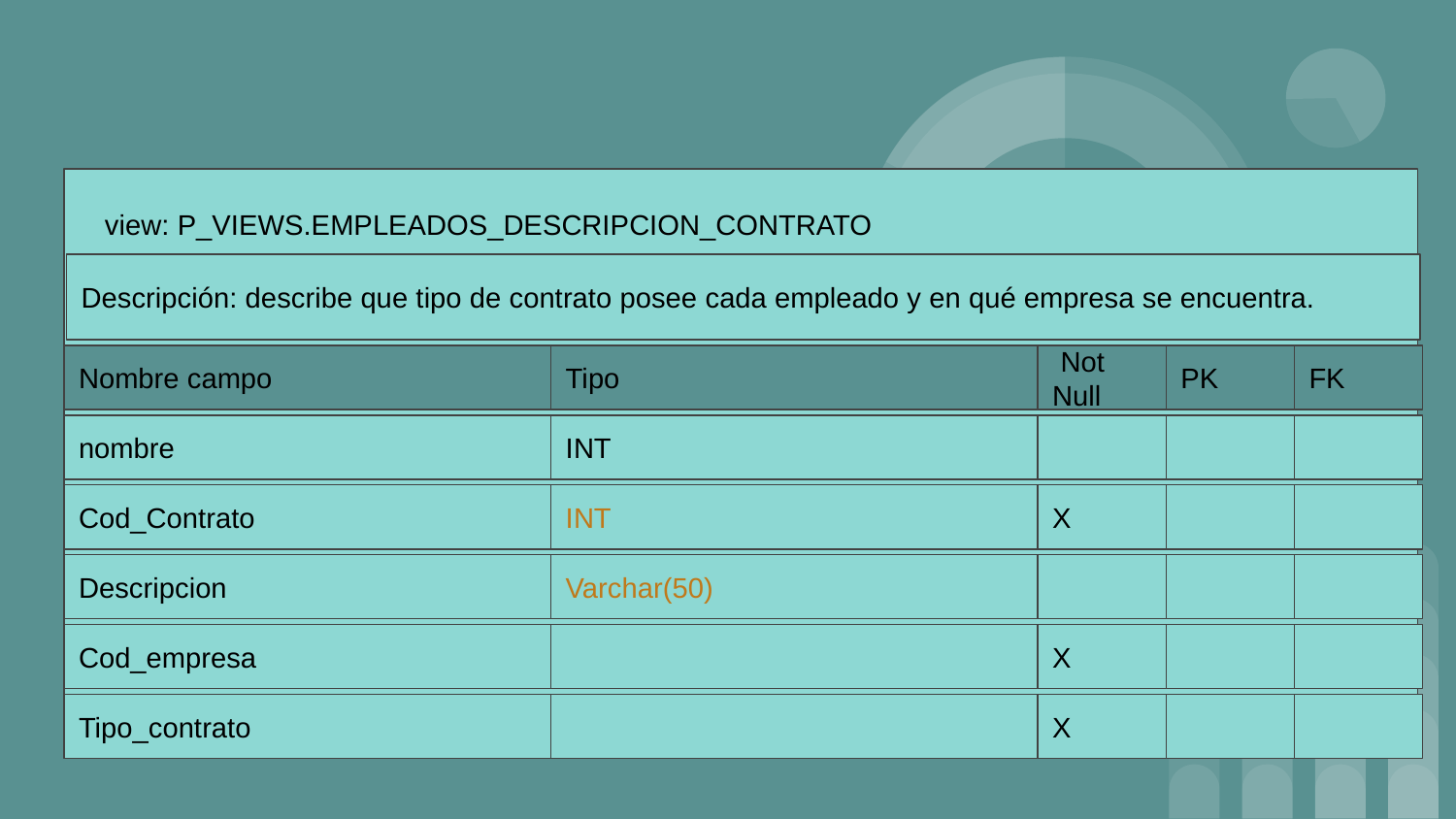

view: P_VIEWS.EMPLEADOS_DESCRIPCION_CONTRATO
Descripción: describe que tipo de contrato posee cada empleado y en qué empresa se encuentra.
Nombre campo
Tipo
 Not Null
PK
FK
nombre
INT

Cod_Contrato
INT
X

Descripcion
Varchar(50)

Cod_empresa

X

Tipo_contrato

X